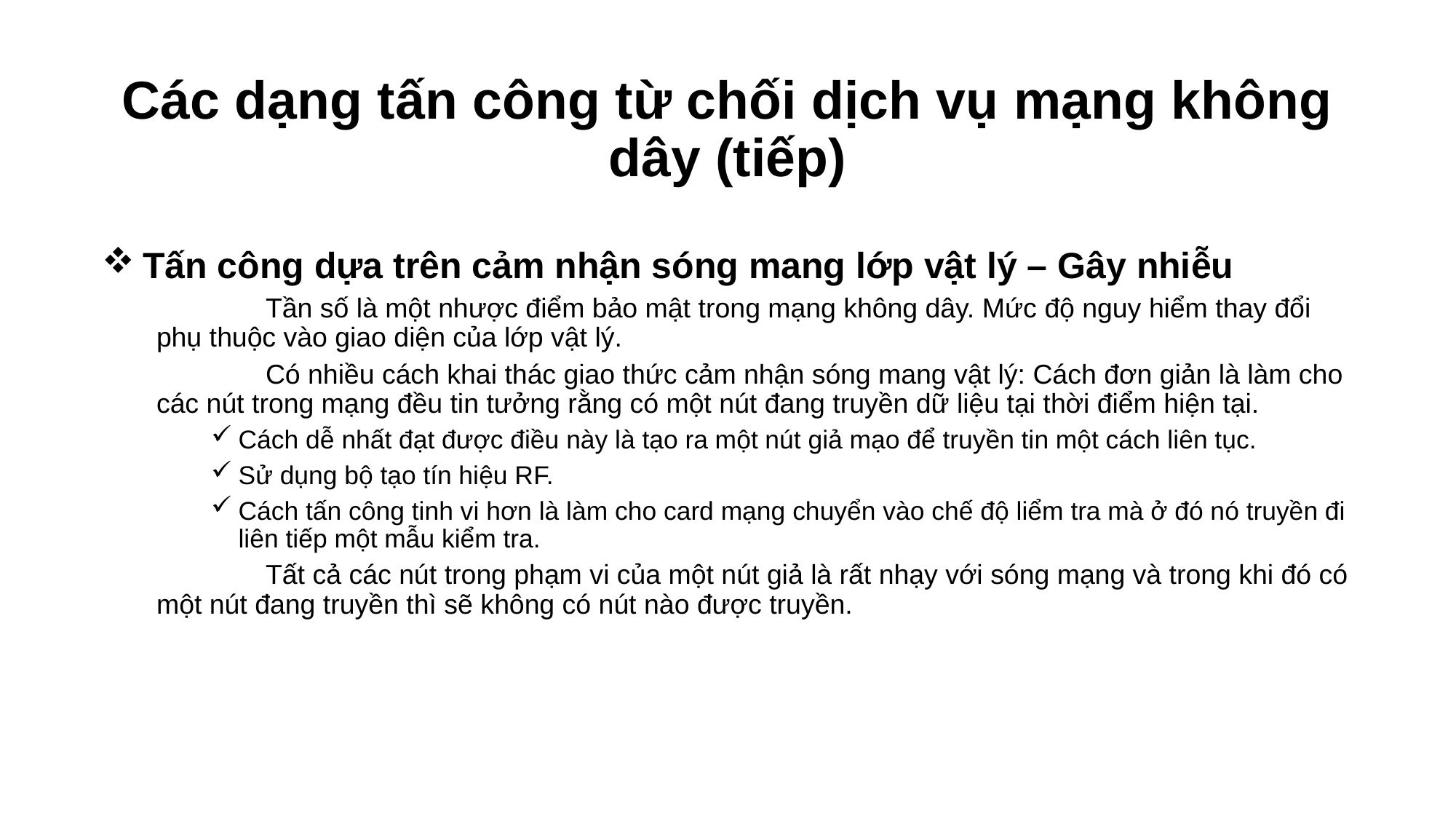

# Các dạng tấn công từ chối dịch vụ mạng không dây (tiếp)
Tấn công dựa trên cảm nhận sóng mang lớp vật lý – Gây nhiễu
	Tần số là một nhược điểm bảo mật trong mạng không dây. Mức độ nguy hiểm thay đổi phụ thuộc vào giao diện của lớp vật lý.
	Có nhiều cách khai thác giao thức cảm nhận sóng mang vật lý: Cách đơn giản là làm cho các nút trong mạng đều tin tưởng rằng có một nút đang truyền dữ liệu tại thời điểm hiện tại.
Cách dễ nhất đạt được điều này là tạo ra một nút giả mạo để truyền tin một cách liên tục.
Sử dụng bộ tạo tín hiệu RF.
Cách tấn công tinh vi hơn là làm cho card mạng chuyển vào chế độ liểm tra mà ở đó nó truyền đi liên tiếp một mẫu kiểm tra.
	Tất cả các nút trong phạm vi của một nút giả là rất nhạy với sóng mạng và trong khi đó có một nút đang truyền thì sẽ không có nút nào được truyền.